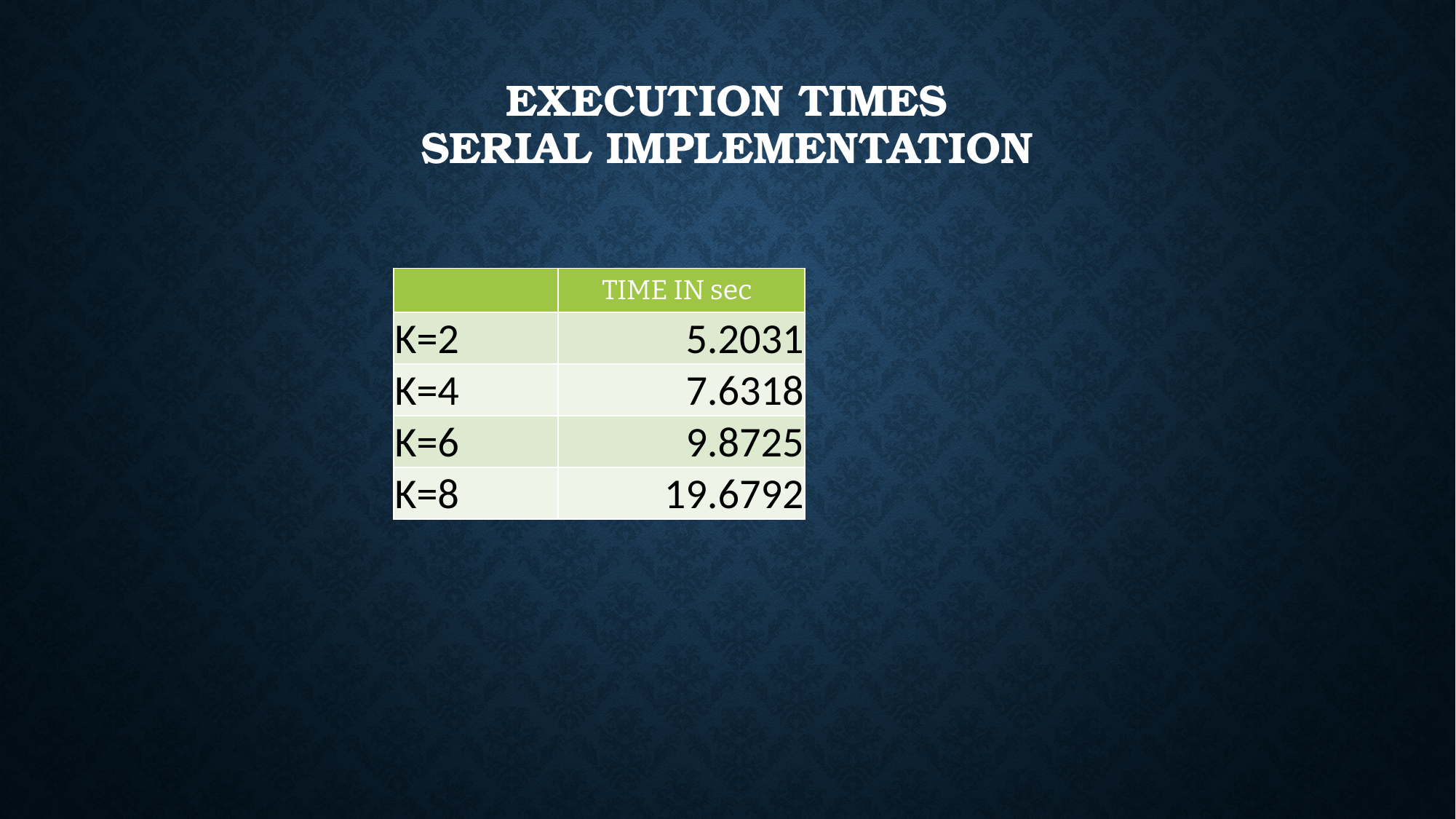

# Execution times SERIAL IMPLEMENTATION
|  | TIME IN sec |
| --- | --- |
| K=2 | 5.2031 |
| K=4 | 7.6318 |
| K=6 | 9.8725 |
| K=8 | 19.6792 |